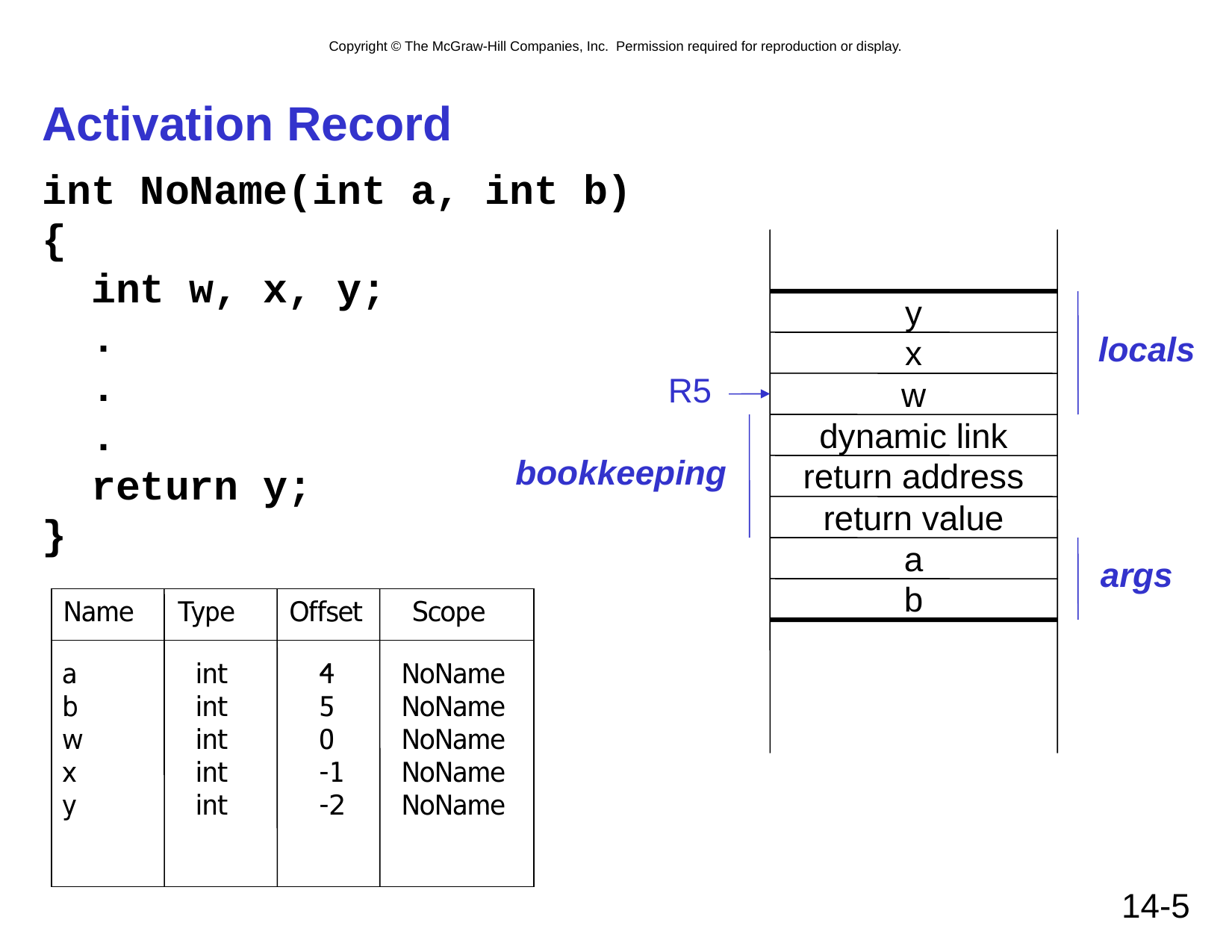

# Activation Record
int NoName(int a, int b)
{
  int w, x, y;
  .
  .
  .
  return y;
}

y
x
w
dynamic link
return address
return value
a
b

locals

R5

bookkeeping

args

Name

Type

Offset

Scope

a
b
w
x
y
int
int
int
int
int
4
5
0
-1
-2
NoName
NoName
NoName
NoName
NoName
14-5